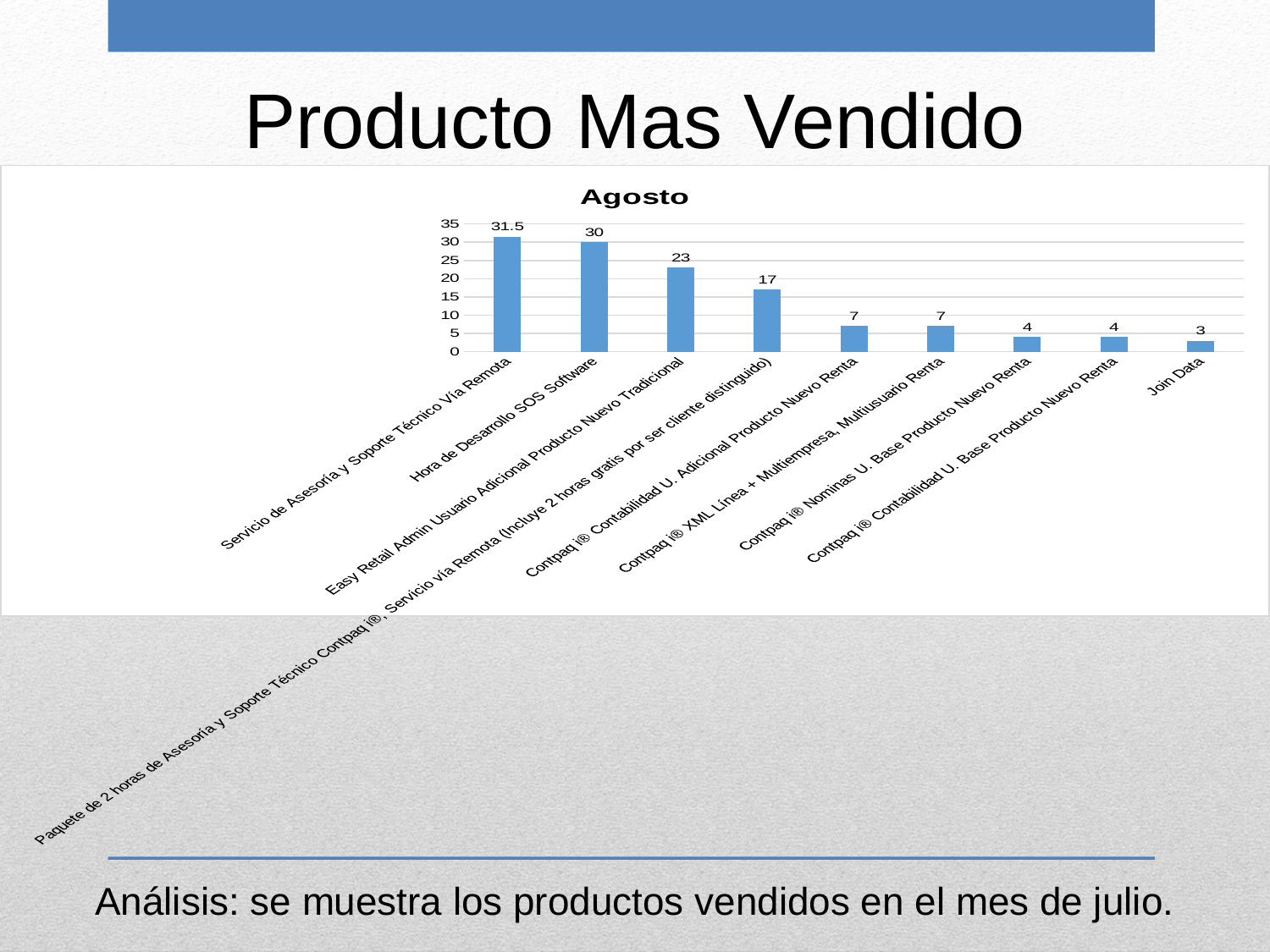

Producto Mas Vendido

### Chart: Agosto

| Category |  |
|---|---|
| Servicio de Asesoría y Soporte Técnico Vía Remota | 31.5 |
| Hora de Desarrollo SOS Software | 30.0 |
| Easy Retail Admin Usuario Adicional Producto Nuevo Tradicional | 23.0 |
| Paquete de 2 horas de Asesoría y Soporte Técnico Contpaq i®, Servicio vía Remota (Incluye 2 horas gratis por ser cliente distinguido) | 17.0 |
| Contpaq i® Contabilidad U. Adicional Producto Nuevo Renta | 7.0 |
| Contpaq i® XML Línea + Multiempresa, Multiusuario Renta | 7.0 |
| Contpaq i® Nominas U. Base Producto Nuevo Renta | 4.0 |
| Contpaq i® Contabilidad U. Base Producto Nuevo Renta | 4.0 |
| Join Data | 3.0 |
Análisis: se muestra los productos vendidos en el mes de julio.